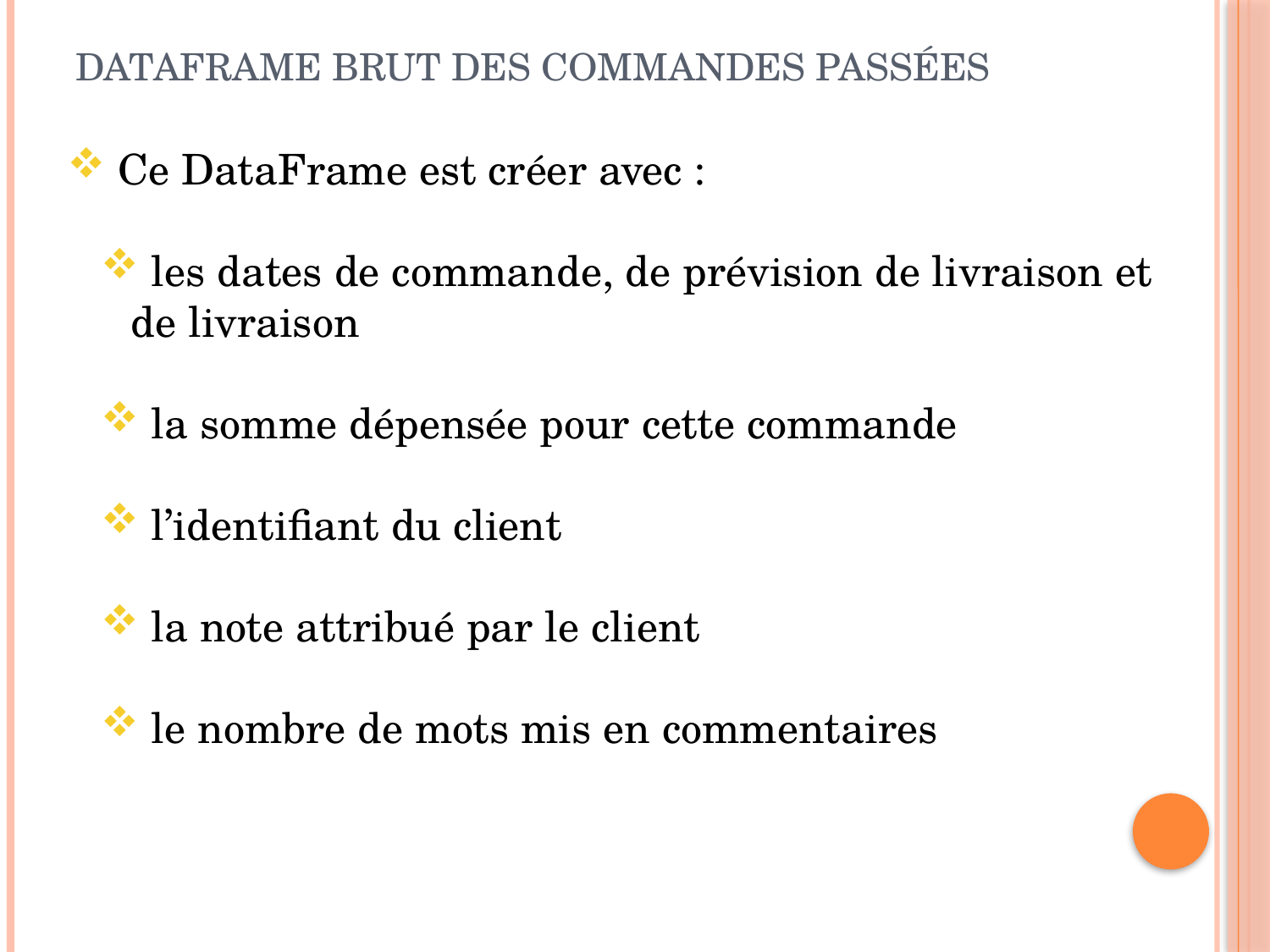

# DataFrame Brut Des Commandes Passées
 Ce DataFrame est créer avec :

 les dates de commande, de prévision de livraison et de livraison

 la somme dépensée pour cette commande

 l’identifiant du client

 la note attribué par le client

 le nombre de mots mis en commentaires